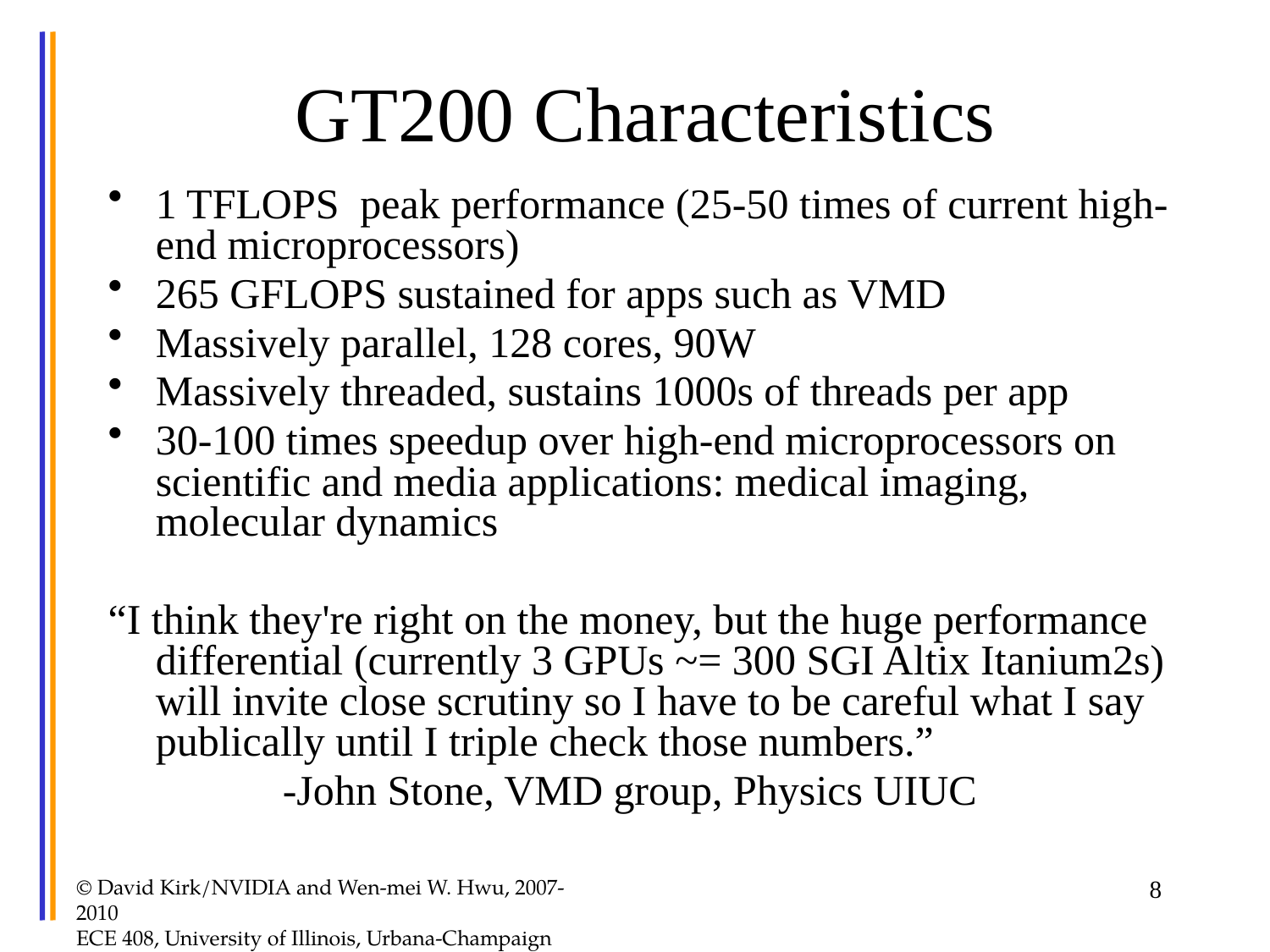

# GT200 Characteristics
1 TFLOPS  peak performance (25-50 times of current high-end microprocessors)
265 GFLOPS sustained for apps such as VMD
Massively parallel, 128 cores, 90W
Massively threaded, sustains 1000s of threads per app
30-100 times speedup over high-end microprocessors on scientific and media applications: medical imaging, molecular dynamics

“I think they're right on the money, but the huge performance  differential (currently 3 GPUs ~= 300 SGI Altix Itanium2s)  will invite close scrutiny so I have to be careful what I say publically until I triple check those numbers.”
		-John Stone, VMD group, Physics UIUC
© David Kirk/NVIDIA and Wen-mei W. Hwu, 2007-2010
ECE 408, University of Illinois, Urbana-Champaign
8